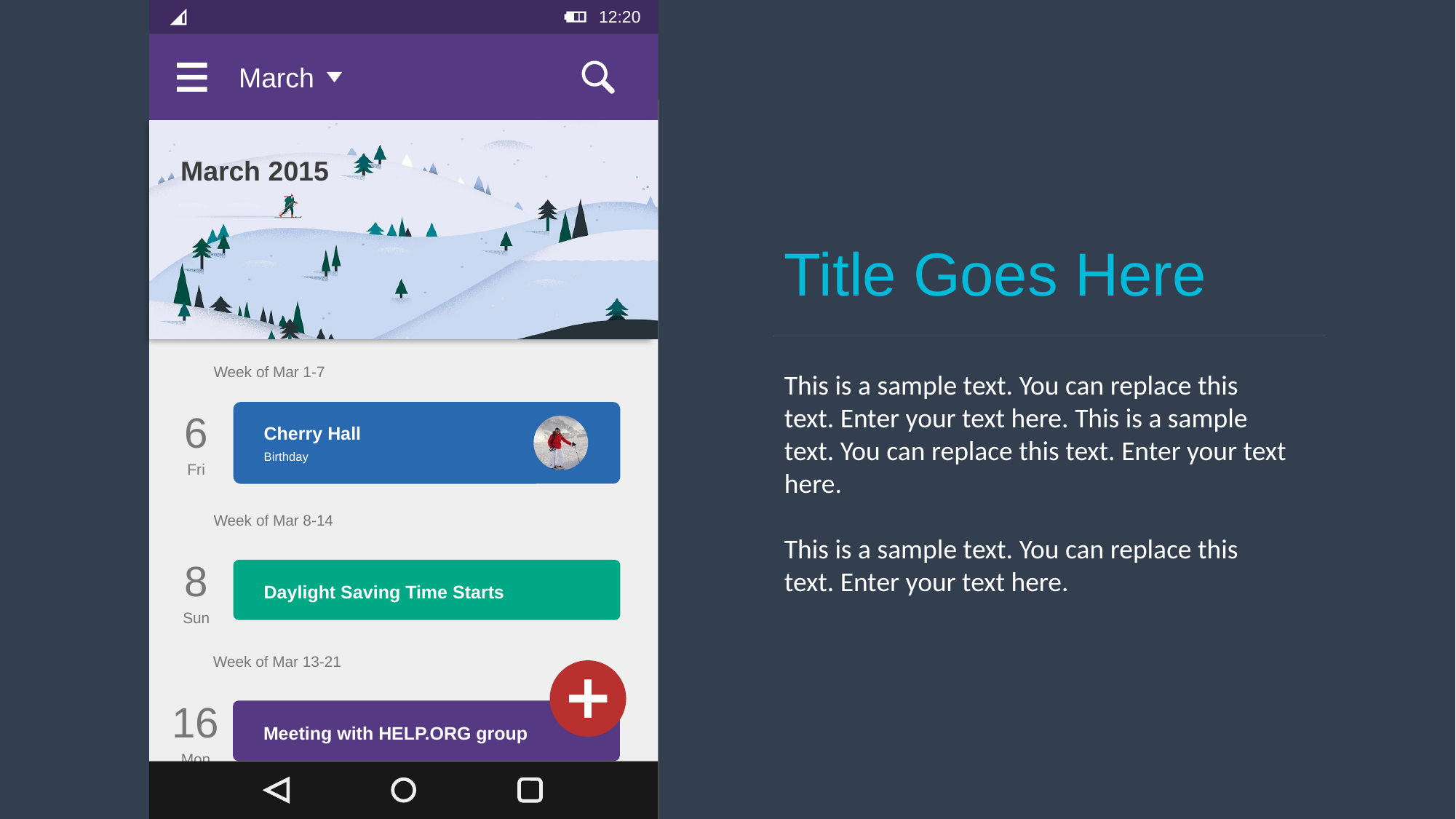

12:20

March

March 2015
Week of Mar 1-7
6

Cherry Hall
Birthday
Fri
Week of Mar 8-14
8

Daylight Saving Time Starts
Sun
Week of Mar 13-21

16

Meeting with HELP.ORG group
Mon

Title Goes Here
This is a sample text. You can replace this text. Enter your text here. This is a sample text. You can replace this text. Enter your text here.

This is a sample text. You can replace this text. Enter your text here.